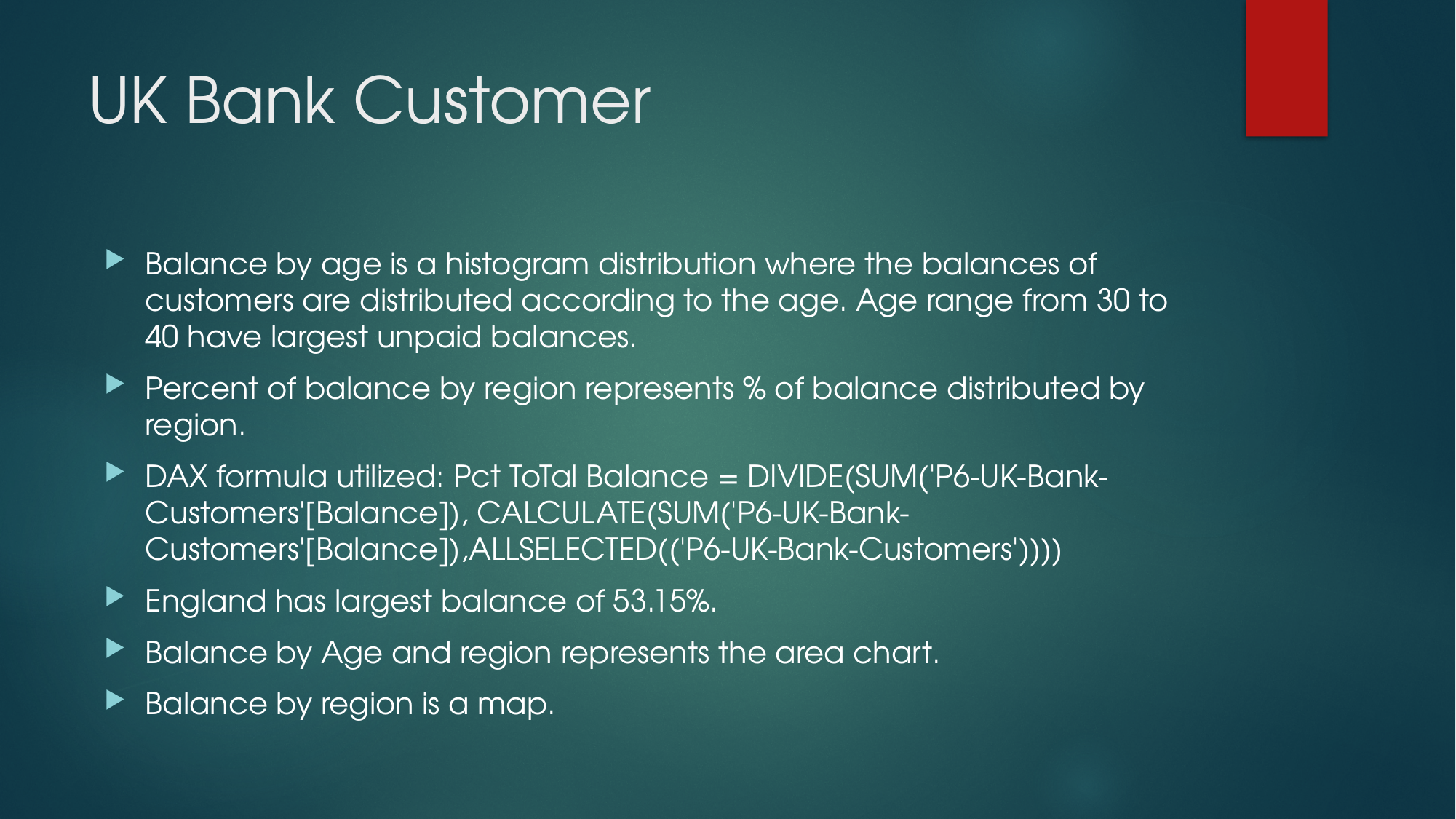

# UK Bank Customer
Balance by age is a histogram distribution where the balances of customers are distributed according to the age. Age range from 30 to 40 have largest unpaid balances.
Percent of balance by region represents % of balance distributed by region.
DAX formula utilized: Pct ToTal Balance = DIVIDE(SUM('P6-UK-Bank-Customers'[Balance]), CALCULATE(SUM('P6-UK-Bank-Customers'[Balance]),ALLSELECTED(('P6-UK-Bank-Customers'))))
England has largest balance of 53.15%.
Balance by Age and region represents the area chart.
Balance by region is a map.